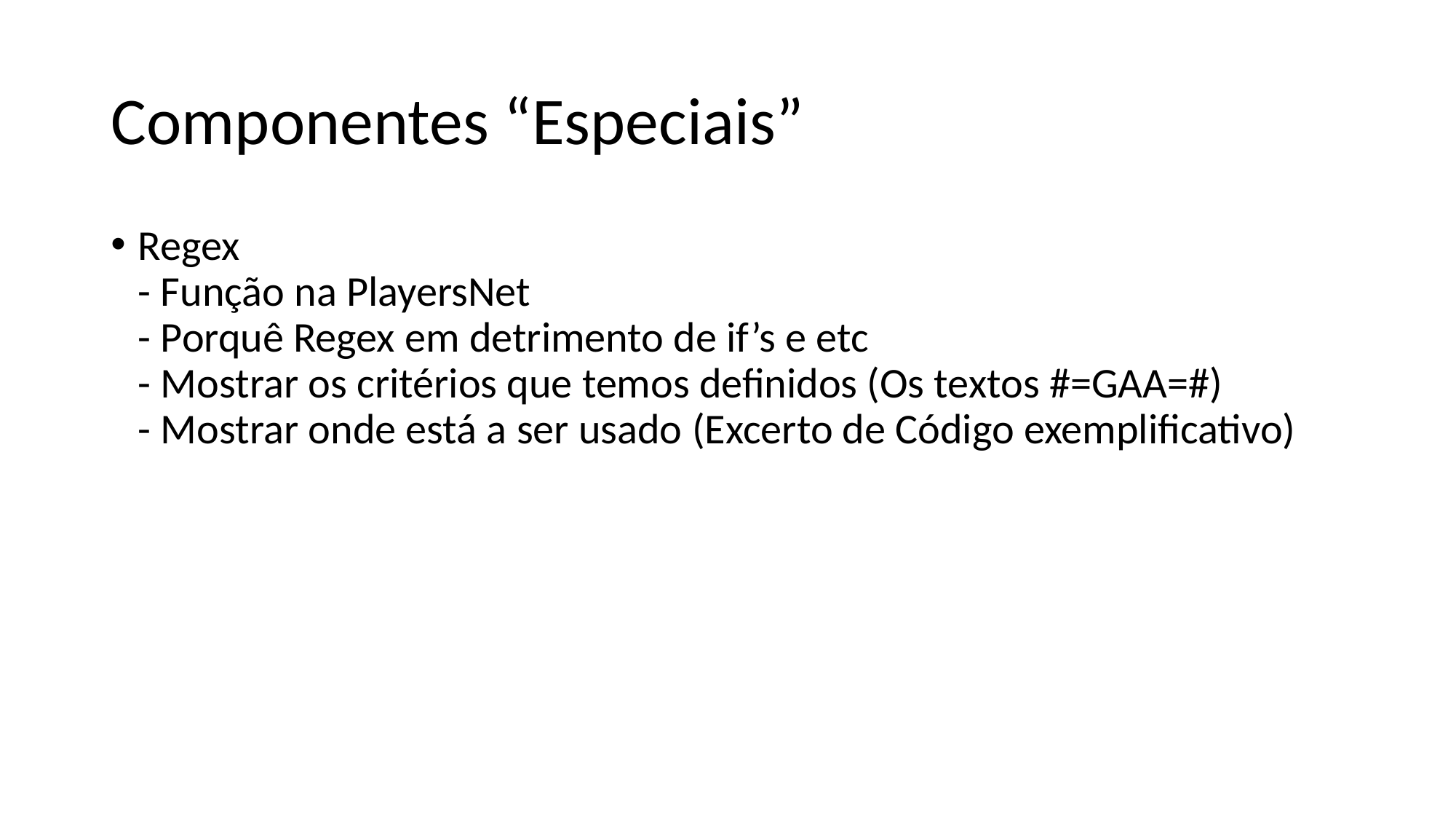

# Componentes “Especiais”
Regex
- Função na PlayersNet
- Porquê Regex em detrimento de if’s e etc
- Mostrar os critérios que temos definidos (Os textos #=GAA=#)
- Mostrar onde está a ser usado (Excerto de Código exemplificativo)